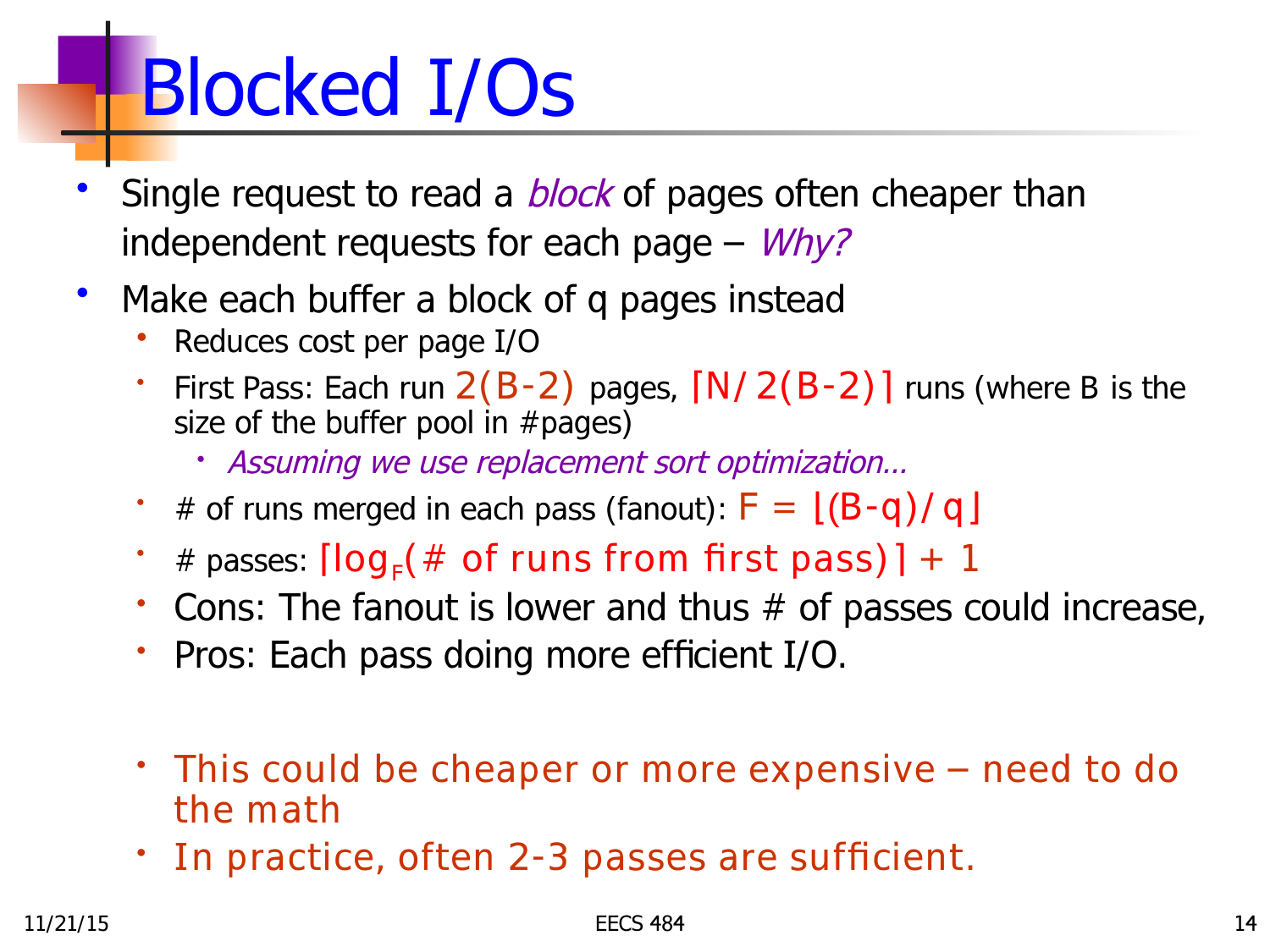

# Blocked I/Os
Single request to read a block of pages often cheaper than independent requests for each page – Why?
Make each buffer a block of q pages instead
Reduces cost per page I/O
First Pass: Each run 2(B-2) pages, ⌈N/2(B-2)⌉ runs (where B is the size of the buffer pool in #pages)
Assuming we use replacement sort optimization…
# of runs merged in each pass (fanout): F = ⌊(B-q)/q⌋
# passes: ⌈logF(# of runs from first pass)⌉ + 1
Cons: The fanout is lower and thus # of passes could increase,
Pros: Each pass doing more efficient I/O.

This could be cheaper or more expensive – need to do the math
In practice, often 2-3 passes are sufficient.
11/21/15
EECS 484
14